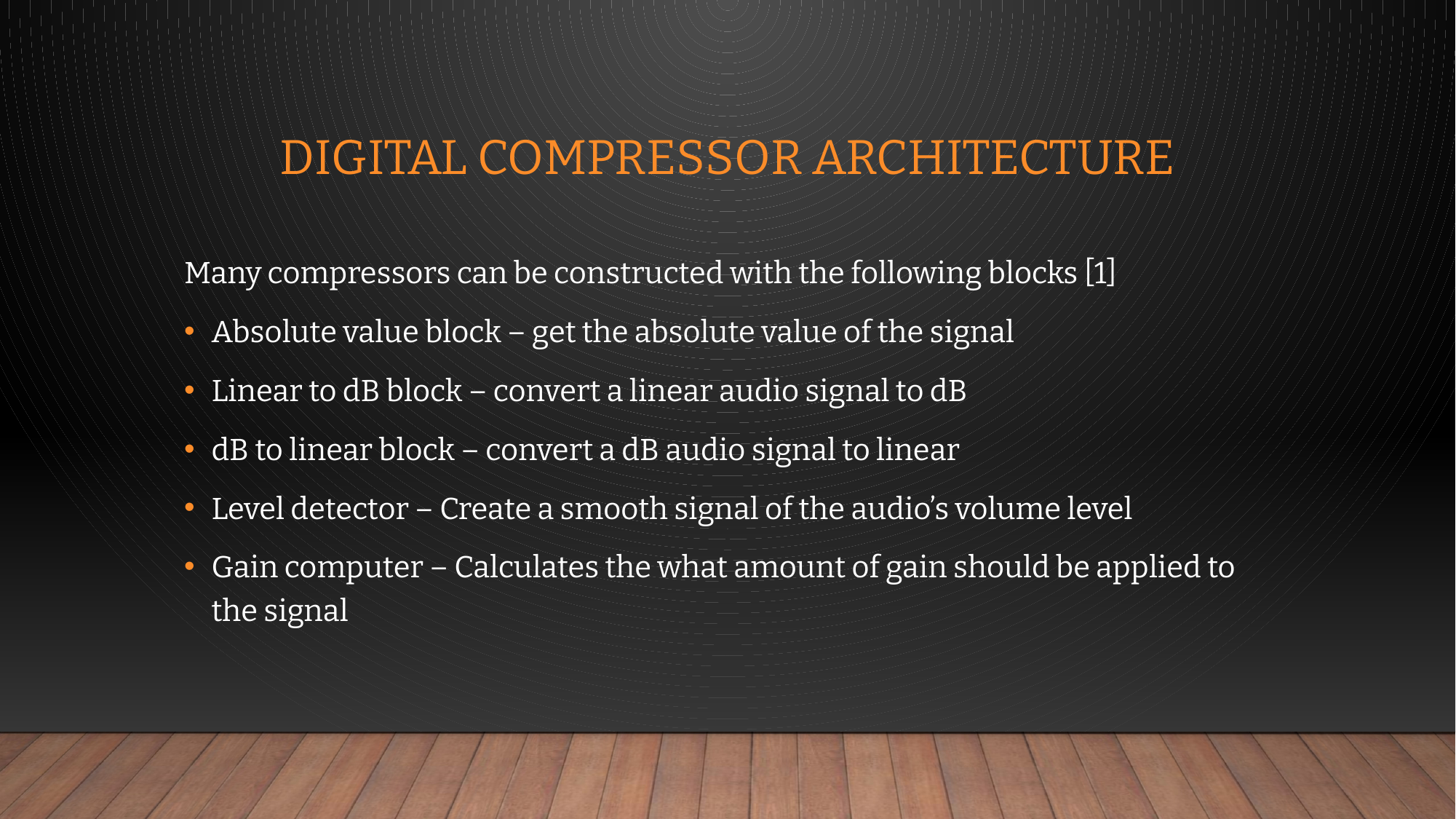

# Digital Compressor Architecture
Many compressors can be constructed with the following blocks [1]
Absolute value block – get the absolute value of the signal
Linear to dB block – convert a linear audio signal to dB
dB to linear block – convert a dB audio signal to linear
Level detector – Create a smooth signal of the audio’s volume level
Gain computer – Calculates the what amount of gain should be applied to the signal